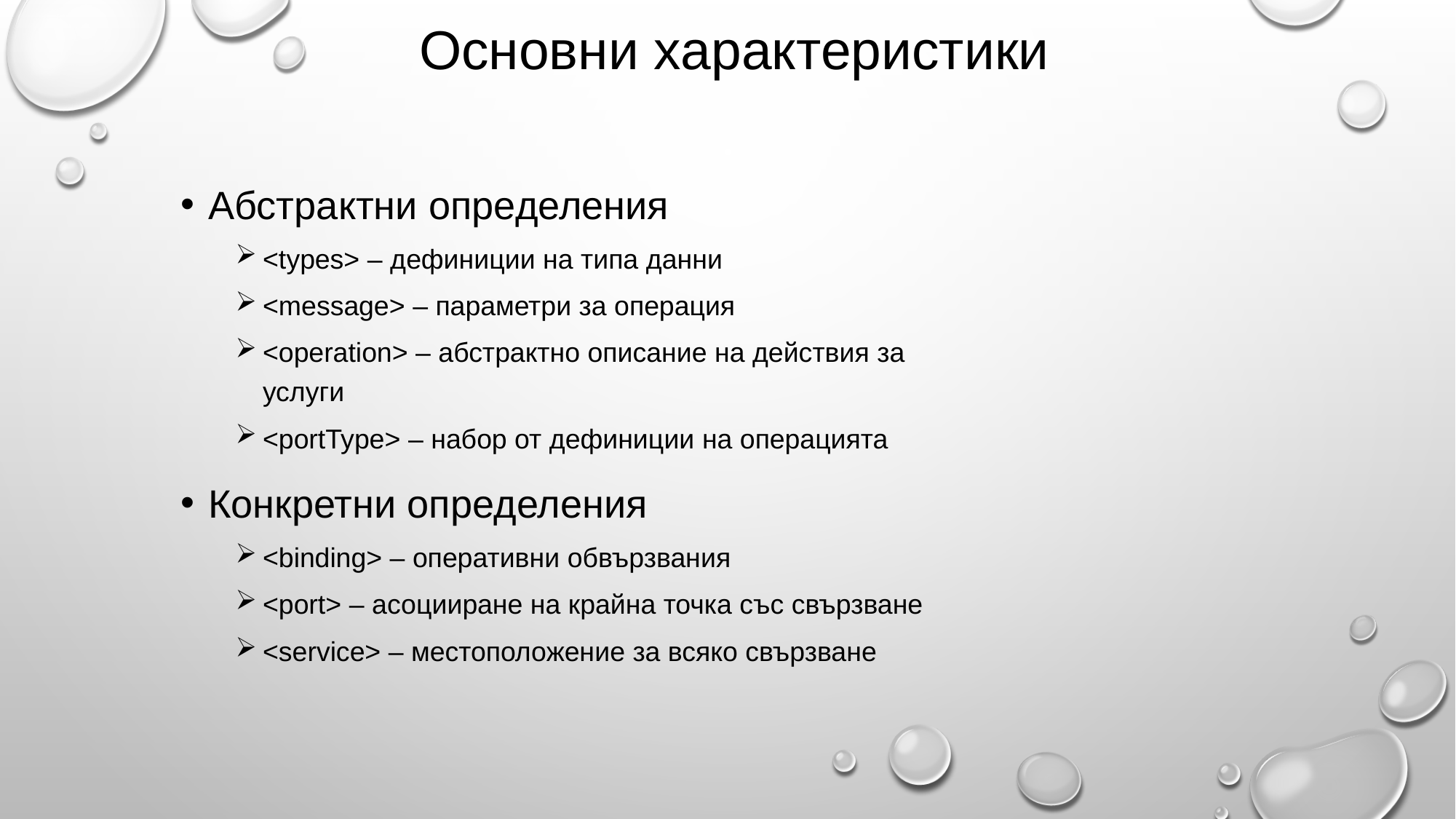

# Основни характеристики
Абстрактни определения
<types> – дефиниции на типа данни
<message> – параметри за операция
<operation> – абстрактно описание на действия за услуги
<portType> – набор от дефиниции на операцията
Конкретни определения
<binding> – оперативни обвързвания
<port> – асоцииране на крайна точка със свързване
<service> – местоположение за всяко свързване